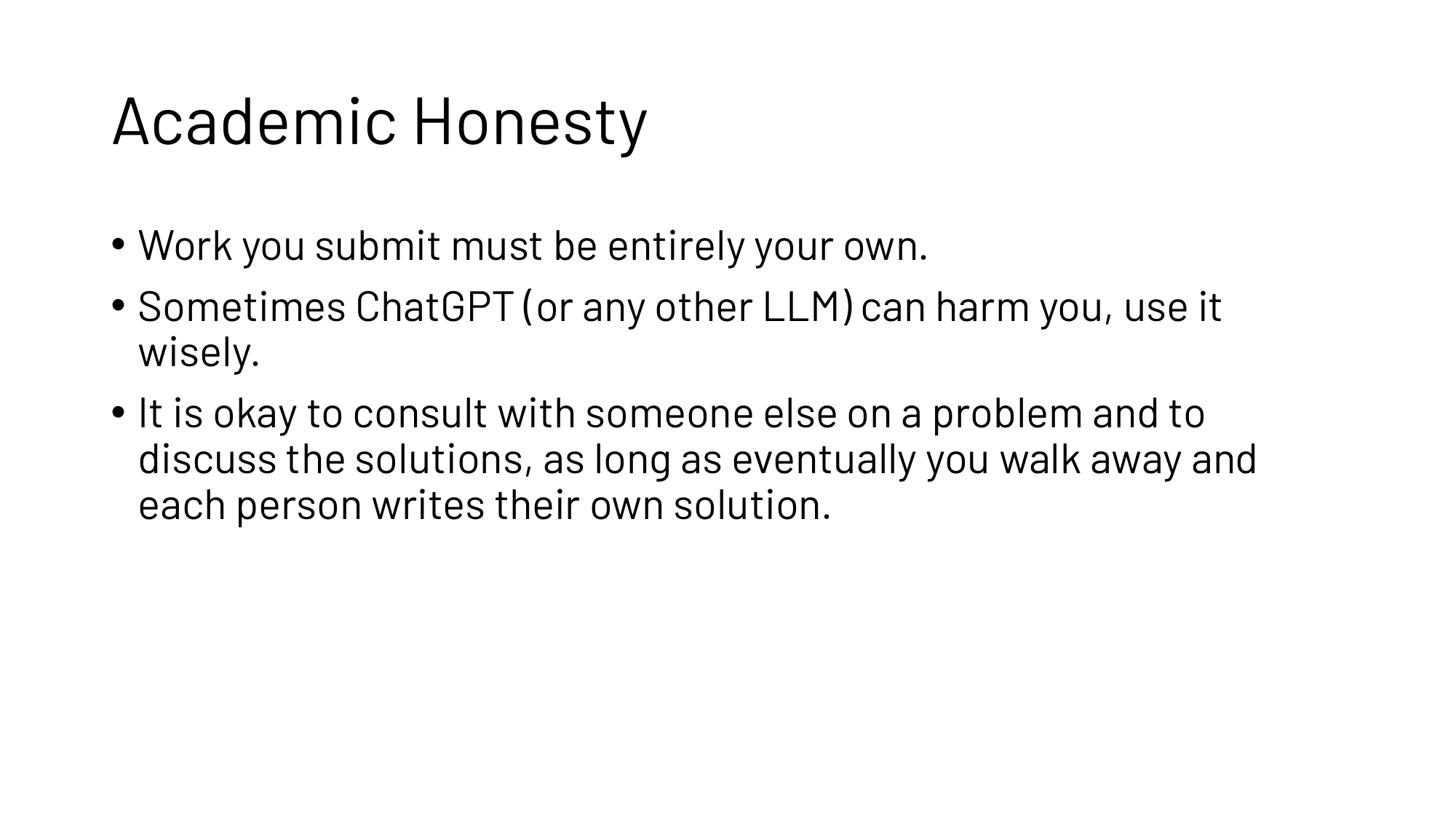

# Academic Honesty
Work you submit must be entirely your own.
Sometimes ChatGPT (or any other LLM) can harm you, use it wisely.
It is okay to consult with someone else on a problem and to discuss the solutions, as long as eventually you walk away and each person writes their own solution.